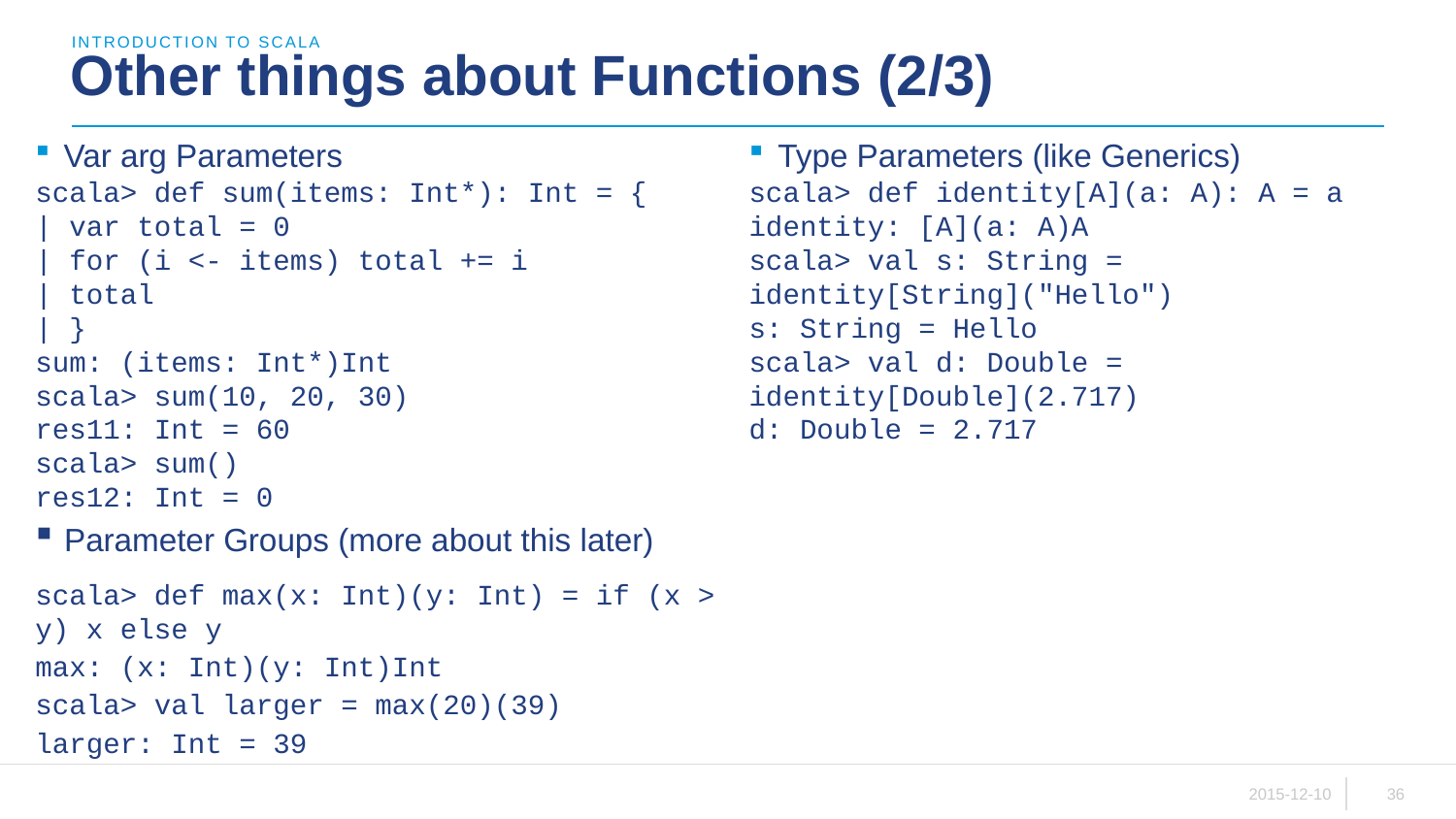

introduction to scala
# Other things about Functions (2/3)
Var arg Parameters
scala> def sum(items: Int*): Int = {
| var total = 0
| for (i <- items) total += i
| total
| }
sum: (items: Int*)Int
scala> sum(10, 20, 30)
res11: Int = 60
scala> sum()
res12: Int = 0
Parameter Groups (more about this later)
scala> def max(x: Int)(y: Int) = if (x > y) x else y
max: (x: Int)(y: Int)Int
scala> val larger = max(20)(39)
larger: Int = 39
Type Parameters (like Generics)
scala> def identity[A](a: A): A = a
identity: [A](a: A)A
scala> val s: String = identity[String]("Hello")
s: String = Hello
scala> val d: Double = identity[Double](2.717)
d: Double = 2.717